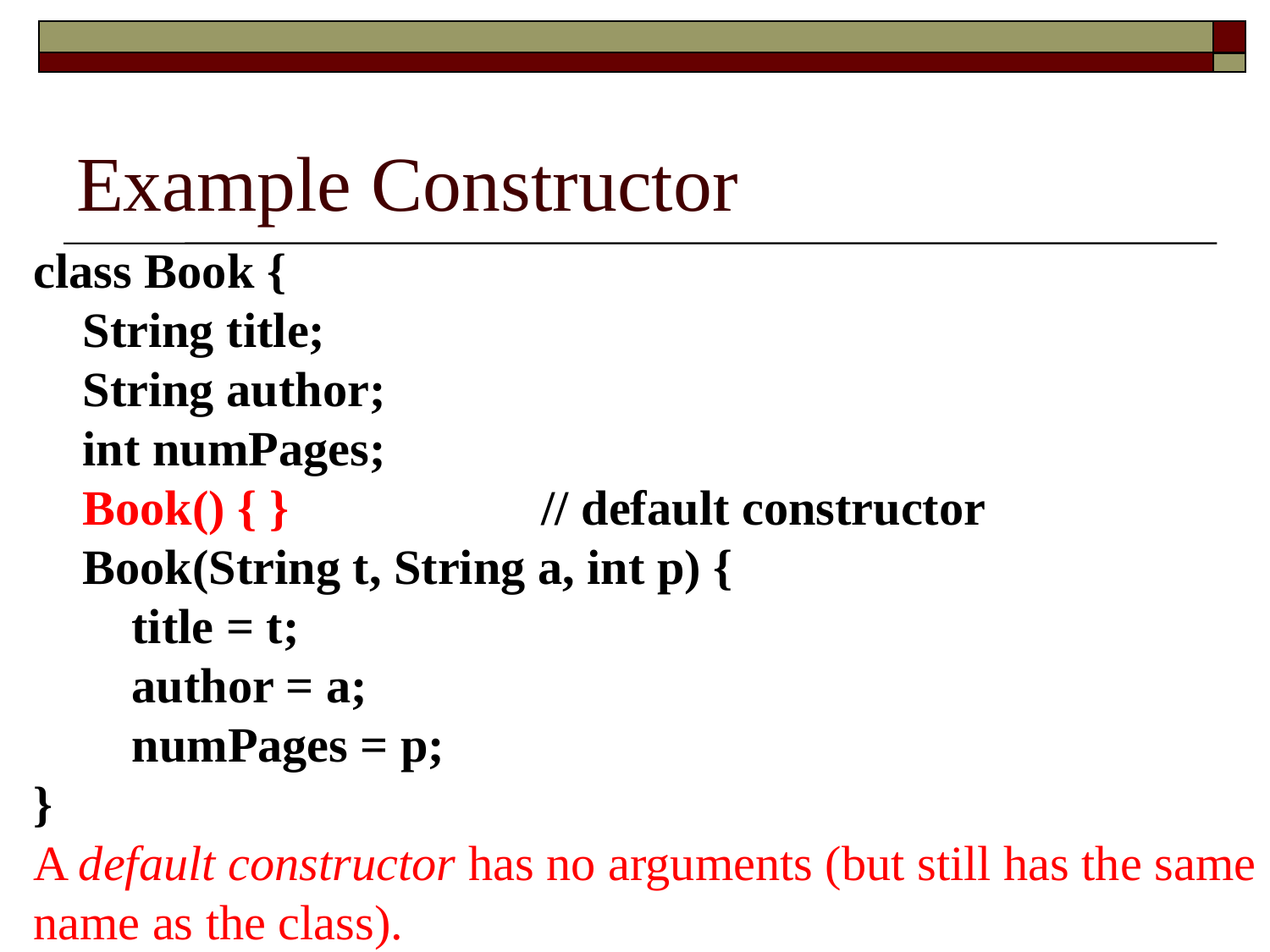

# Example Constructor
class Book {
    String title;
    String author;
    int numPages;
    Book() { }		// default constructor
    Book(String t, String a, int p) {
        title = t;
        author = a;
        numPages = p;
}
A default constructor has no arguments (but still has the same name as the class).